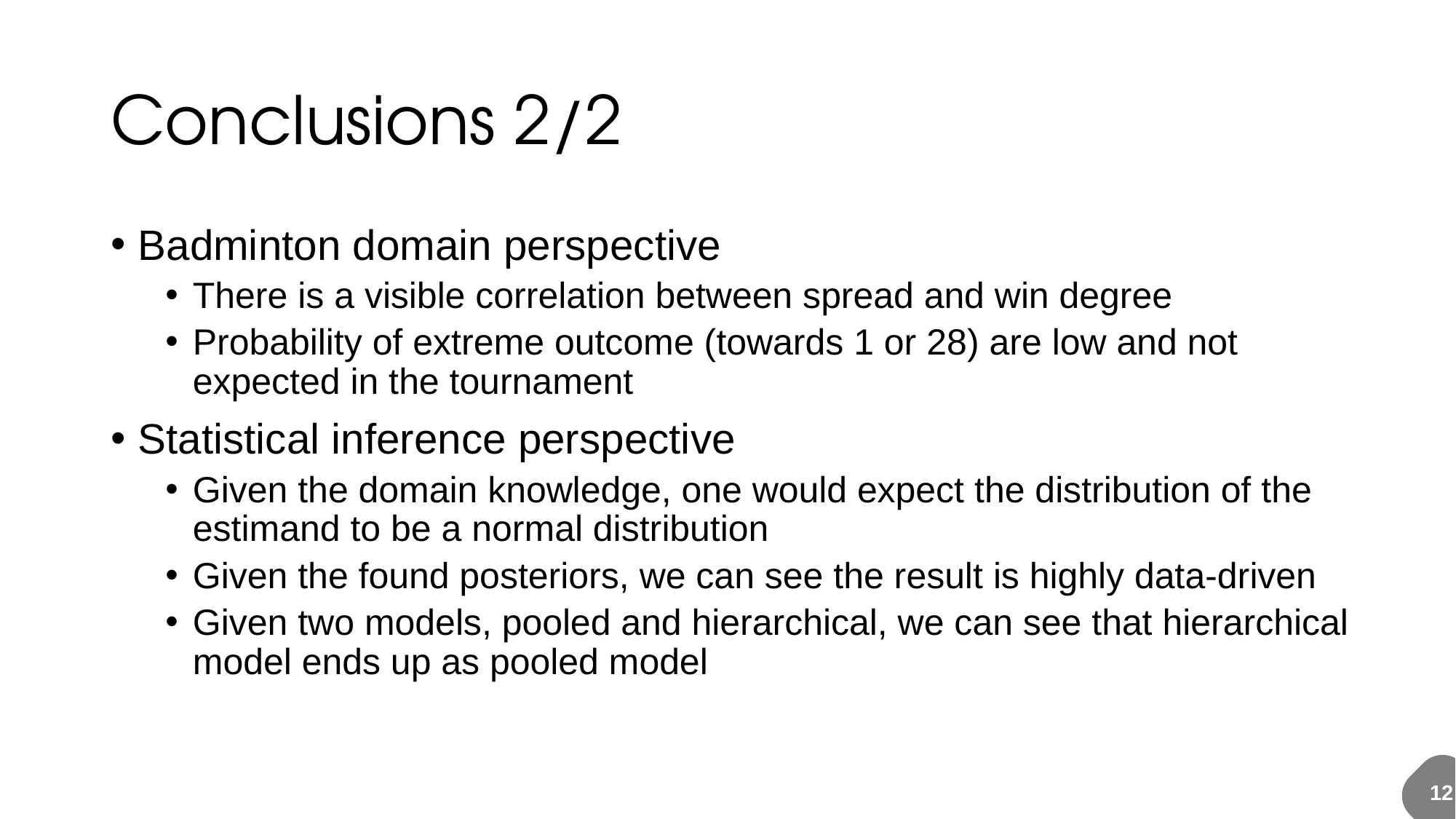

# Conclusions 2/2
Badminton domain perspective
There is a visible correlation between spread and win degree
Probability of extreme outcome (towards 1 or 28) are low and not expected in the tournament
Statistical inference perspective
Given the domain knowledge, one would expect the distribution of the estimand to be a normal distribution
Given the found posteriors, we can see the result is highly data-driven
Given two models, pooled and hierarchical, we can see that hierarchical model ends up as pooled model

12